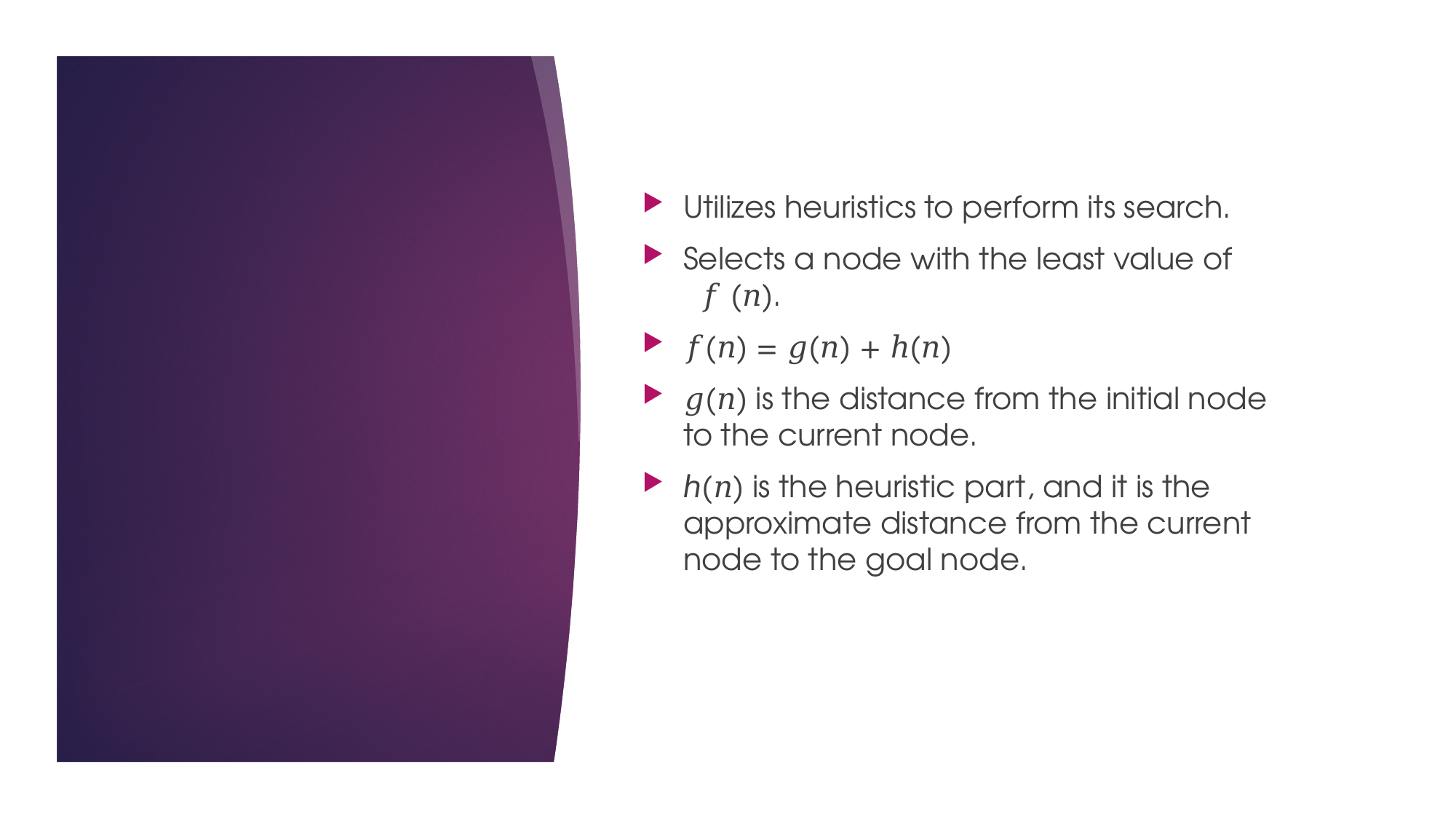

Utilizes heuristics to perform its search.
Selects a node with the least value of    𝑓 (𝑛).
𝑓(𝑛) = 𝑔(𝑛) + ℎ(𝑛)
𝑔(𝑛) is the distance from the initial node to the current node.
ℎ(𝑛) is the heuristic part, and it is the approximate distance from the current node to the goal node.